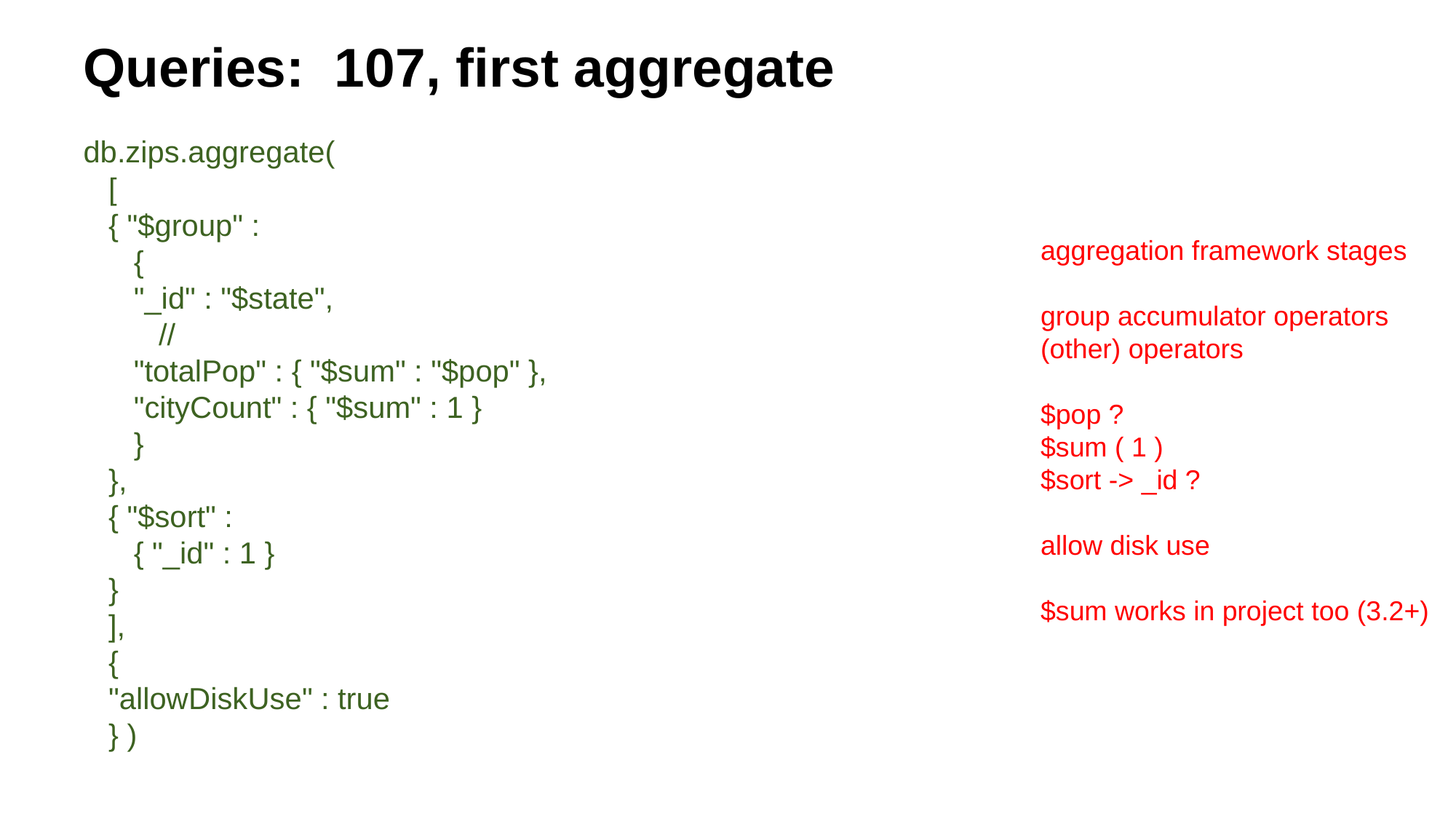

Queries:  107, first aggregate
db.zips.aggregate(
   [
   { "$group" :
      {
      "_id" : "$state",
         //
      "totalPop" : { "$sum" : "$pop" },
      "cityCount" : { "$sum" : 1 }
      }
   },
   { "$sort" :
      { "_id" : 1 }
   }
   ],
   {
   "allowDiskUse" : true
   } )
aggregation framework stages

group accumulator operators
(other) operators

$pop ?
$sum ( 1 )
$sort -> _id ?

allow disk use

$sum works in project too (3.2+)